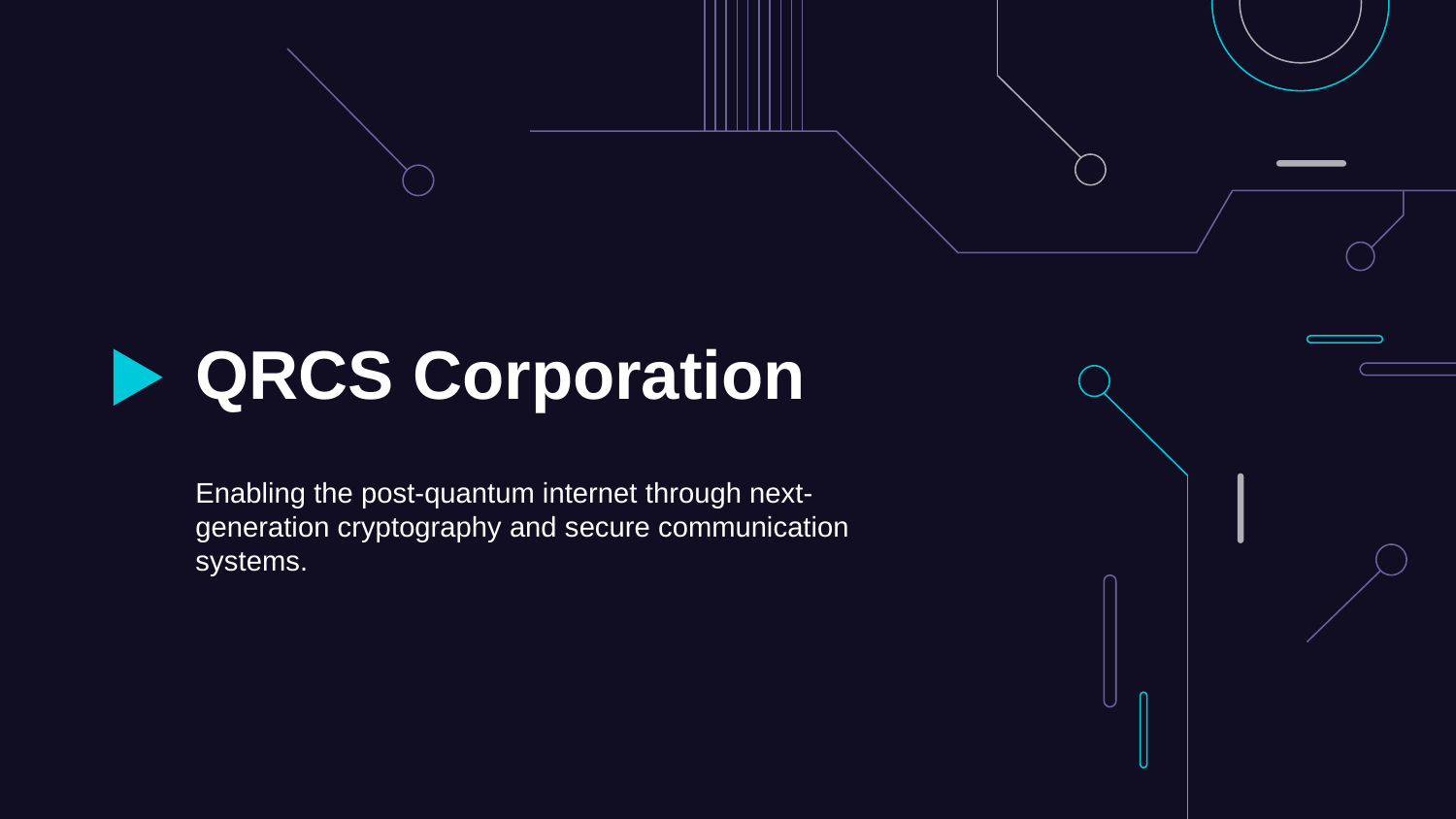

# QRCS Corporation

Enabling the post-quantum internet through next-generation cryptography and secure communication systems.